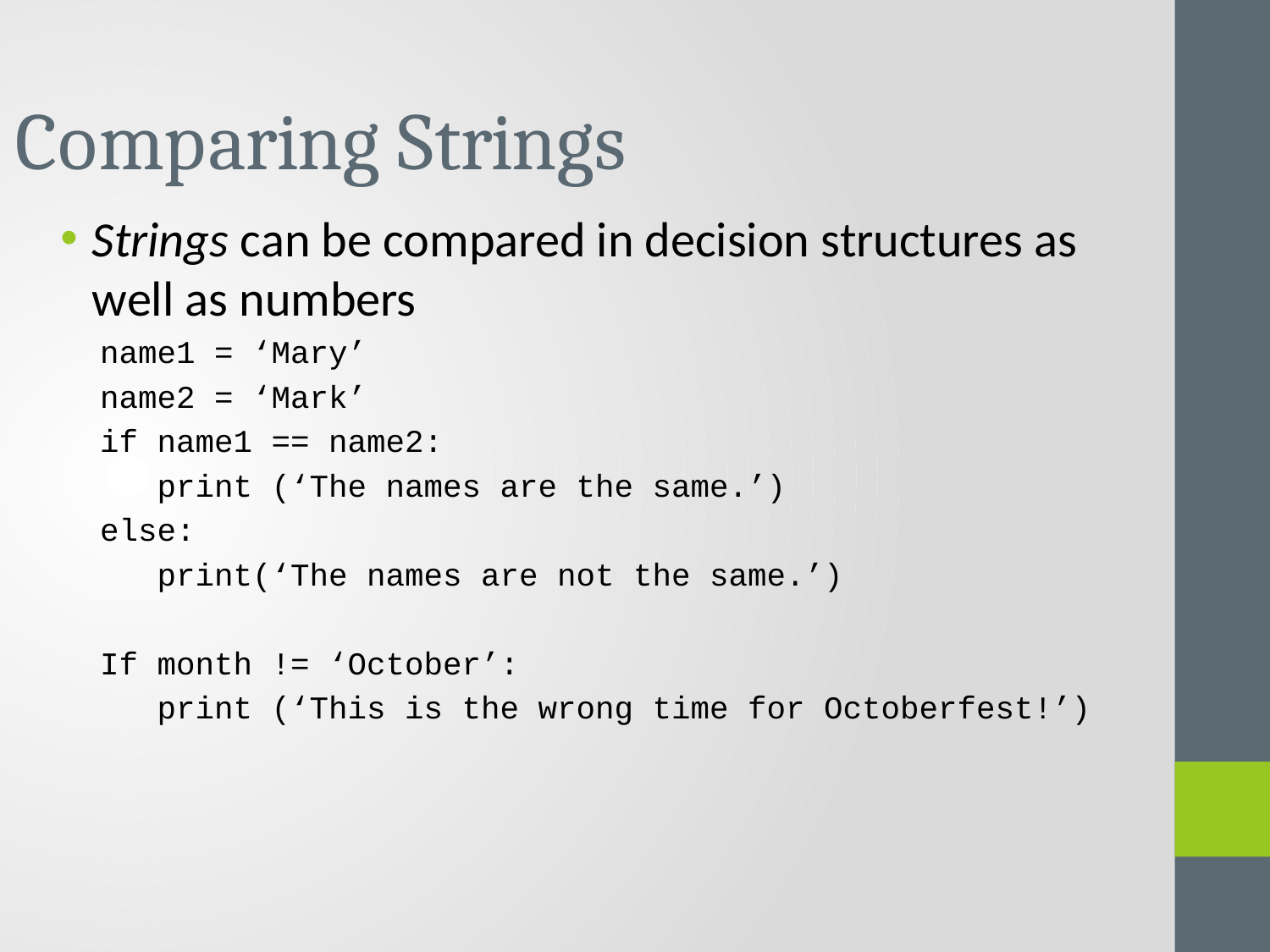

# Comparing Strings
Strings can be compared in decision structures as well as numbers
name1 = ‘Mary’
name2 = ‘Mark’
if name1 == name2:
   print (‘The names are the same.’)
else:
   print(‘The names are not the same.’)

If month != ‘October’:
   print (‘This is the wrong time for Octoberfest!’)